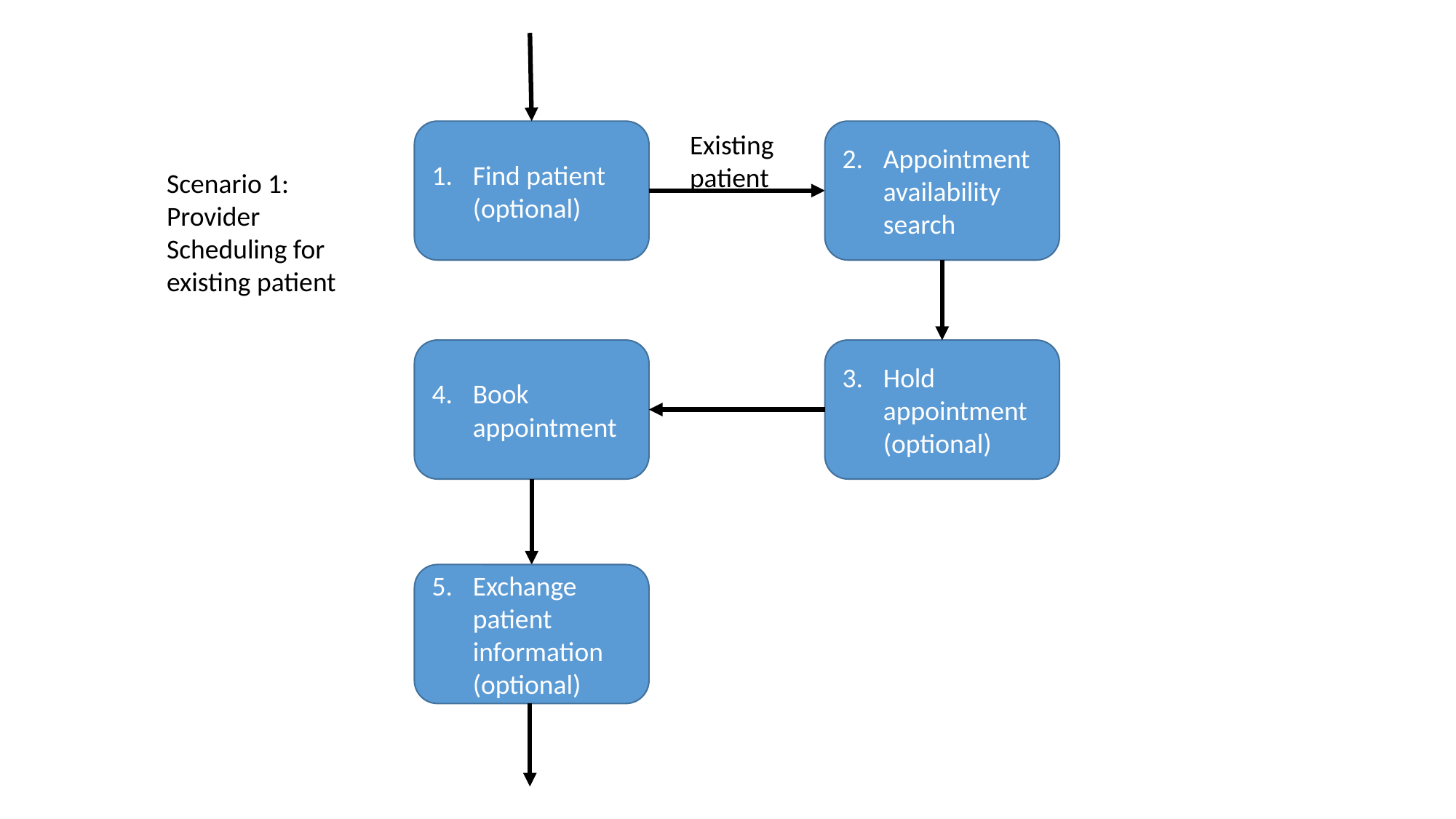

Find patient (optional)
Appointment availability search
Existing patient

Scenario 1: Provider Scheduling for existing patient
Book appointment
Hold appointment (optional)
Exchange patient information (optional)